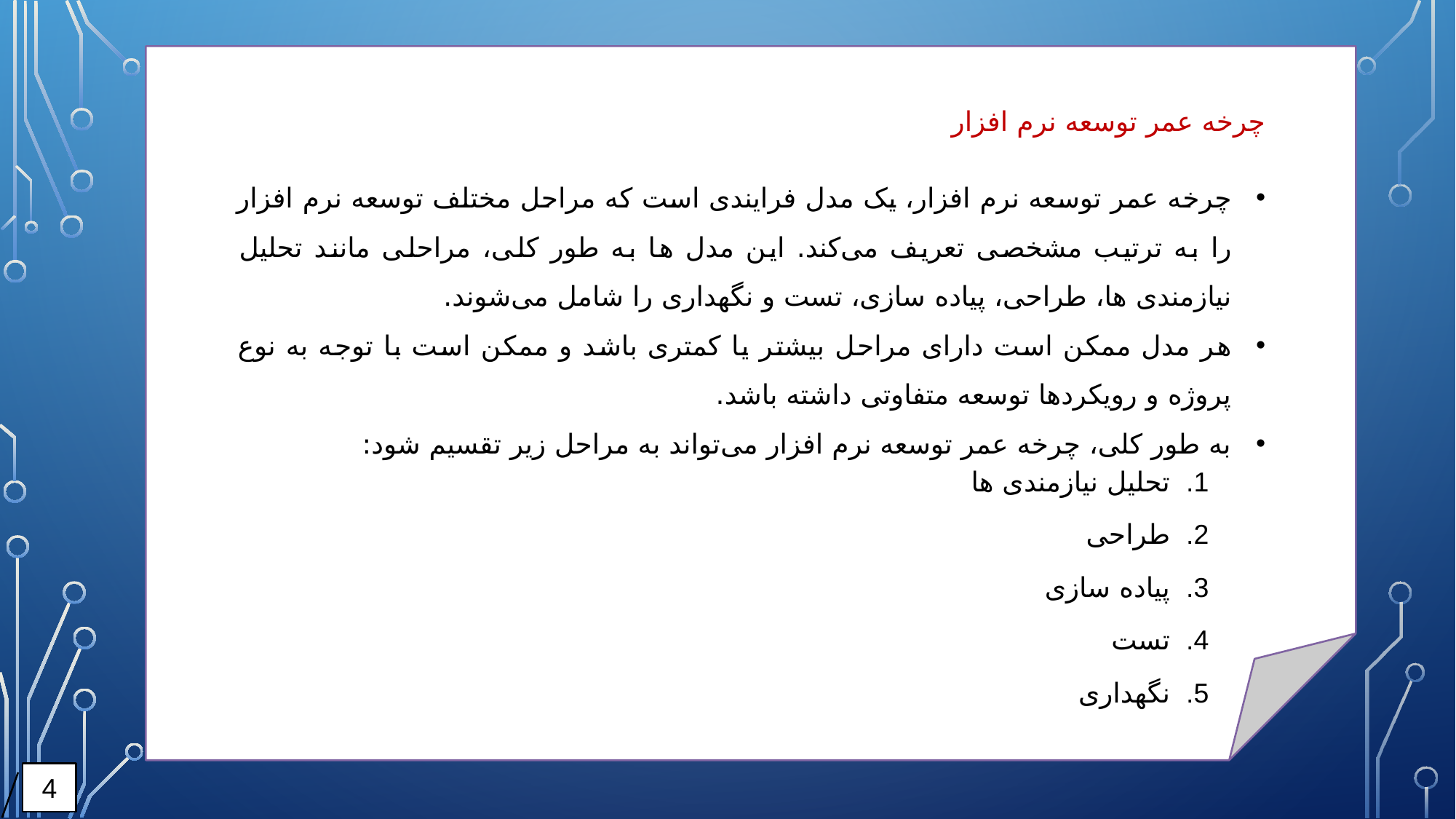

چرخه عمر توسعه نرم افزار

چرخه عمر توسعه نرم‌ افزار، یک مدل فرایندی است که مراحل مختلف توسعه نرم ‌افزار را به ترتیب مشخصی تعریف می‌کند. این مدل ‌ها به طور کلی، مراحلی مانند تحلیل نیازمندی ‌ها، طراحی، پیاده ‌سازی، تست و نگهداری را شامل می‌شوند.
هر مدل ممکن است دارای مراحل بیشتر یا کمتری باشد و ممکن است با توجه به نوع پروژه و رویکردها توسعه متفاوتی داشته باشد.
به طور کلی، چرخه عمر توسعه نرم ‌افزار می‌تواند به مراحل زیر تقسیم شود:
تحلیل نیازمندی ‌ها
طراحی
پیاده ‌سازی
تست
نگهداری

4